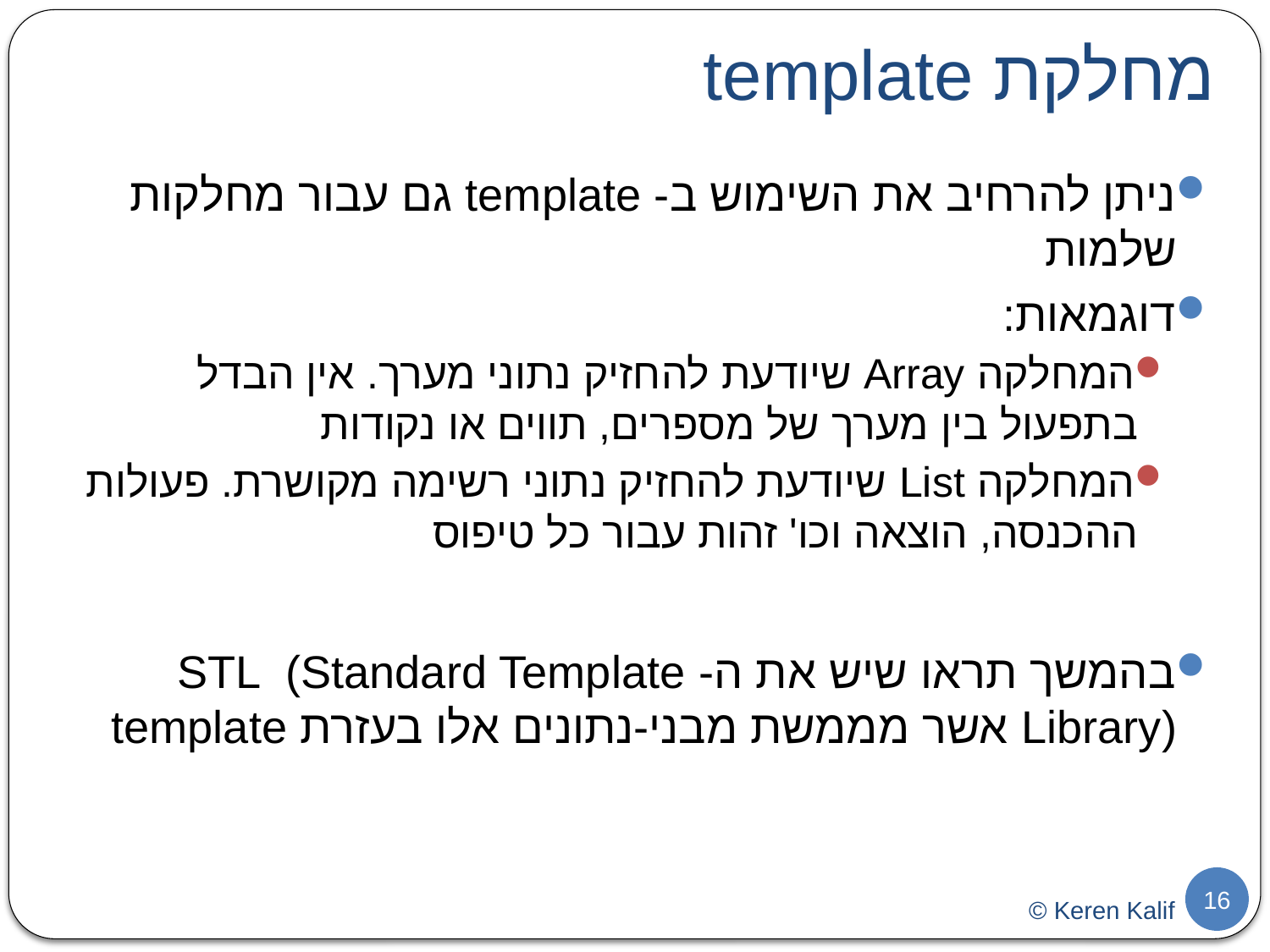

# מחלקת template
ניתן להרחיב את השימוש ב- template גם עבור מחלקות שלמות
דוגמאות:
המחלקה Array שיודעת להחזיק נתוני מערך. אין הבדל בתפעול בין מערך של מספרים, תווים או נקודות
המחלקה List שיודעת להחזיק נתוני רשימה מקושרת. פעולות ההכנסה, הוצאה וכו' זהות עבור כל טיפוס

בהמשך תראו שיש את ה- STL  (Standard Template Library) אשר מממשת מבני-נתונים אלו בעזרת template
16
© Keren Kalif